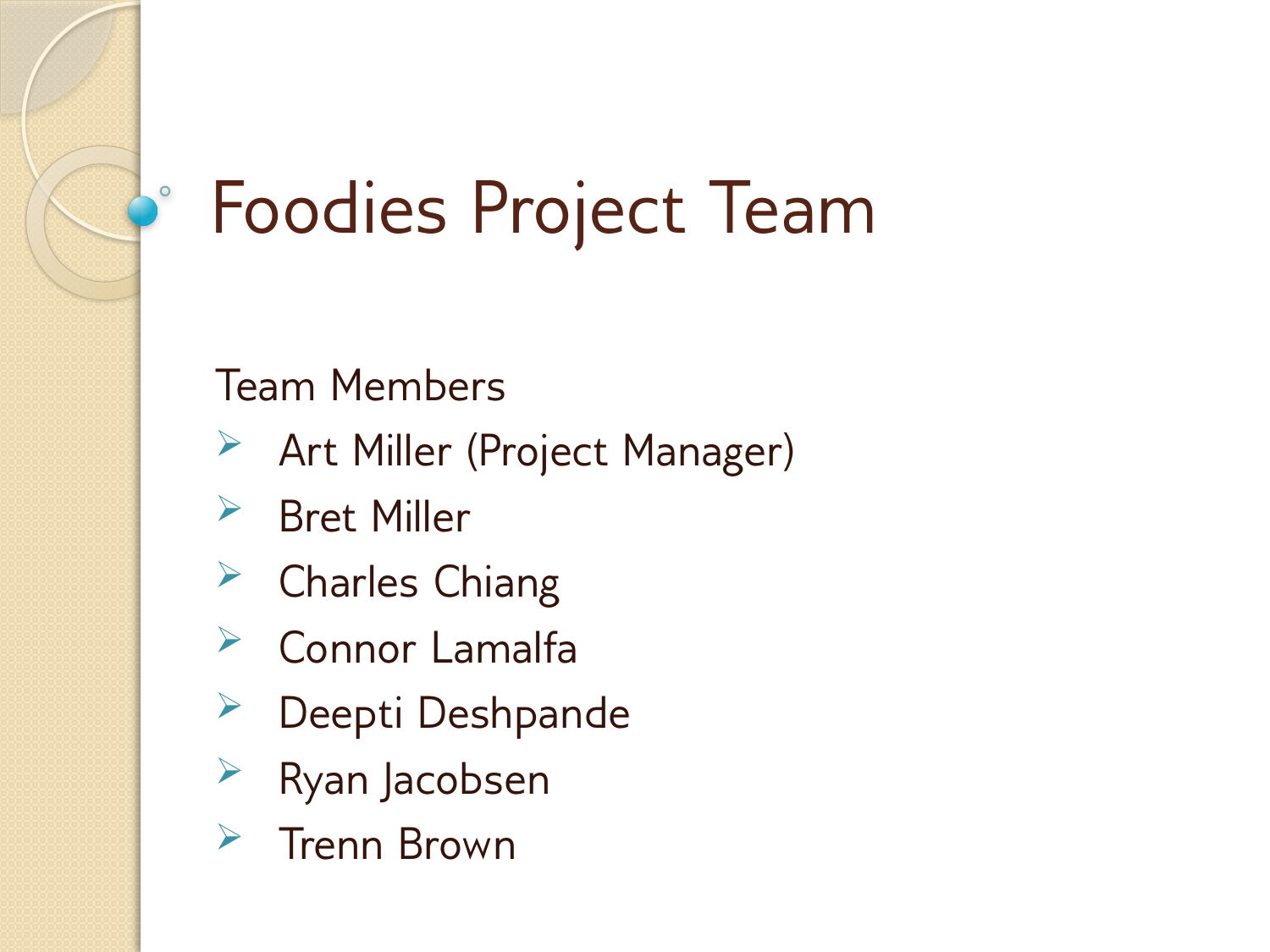

# Foodies Project Team
Team Members
Art Miller (Project Manager)
Bret Miller
Charles Chiang
Connor Lamalfa
Deepti Deshpande
Ryan Jacobsen
Trenn Brown